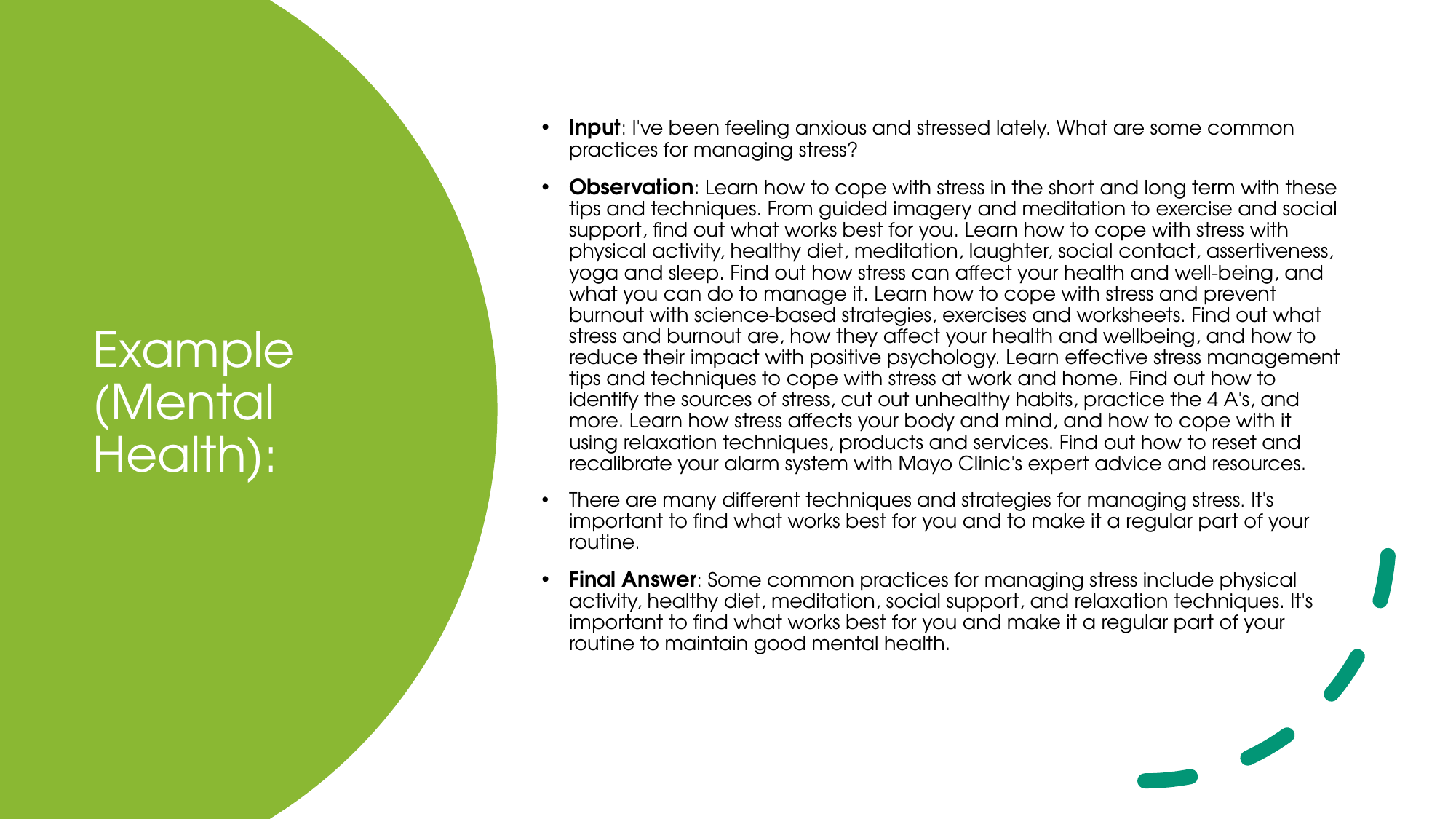

Input: I've been feeling anxious and stressed lately. What are some common practices for managing stress?
Observation: Learn how to cope with stress in the short and long term with these tips and techniques. From guided imagery and meditation to exercise and social support, find out what works best for you. Learn how to cope with stress with physical activity, healthy diet, meditation, laughter, social contact, assertiveness, yoga and sleep. Find out how stress can affect your health and well-being, and what you can do to manage it. Learn how to cope with stress and prevent burnout with science-based strategies, exercises and worksheets. Find out what stress and burnout are, how they affect your health and wellbeing, and how to reduce their impact with positive psychology. Learn effective stress management tips and techniques to cope with stress at work and home. Find out how to identify the sources of stress, cut out unhealthy habits, practice the 4 A's, and more. Learn how stress affects your body and mind, and how to cope with it using relaxation techniques, products and services. Find out how to reset and recalibrate your alarm system with Mayo Clinic's expert advice and resources.
There are many different techniques and strategies for managing stress. It's important to find what works best for you and to make it a regular part of your routine.
Final Answer: Some common practices for managing stress include physical activity, healthy diet, meditation, social support, and relaxation techniques. It's important to find what works best for you and make it a regular part of your routine to maintain good mental health.

# Example (Mental Health):